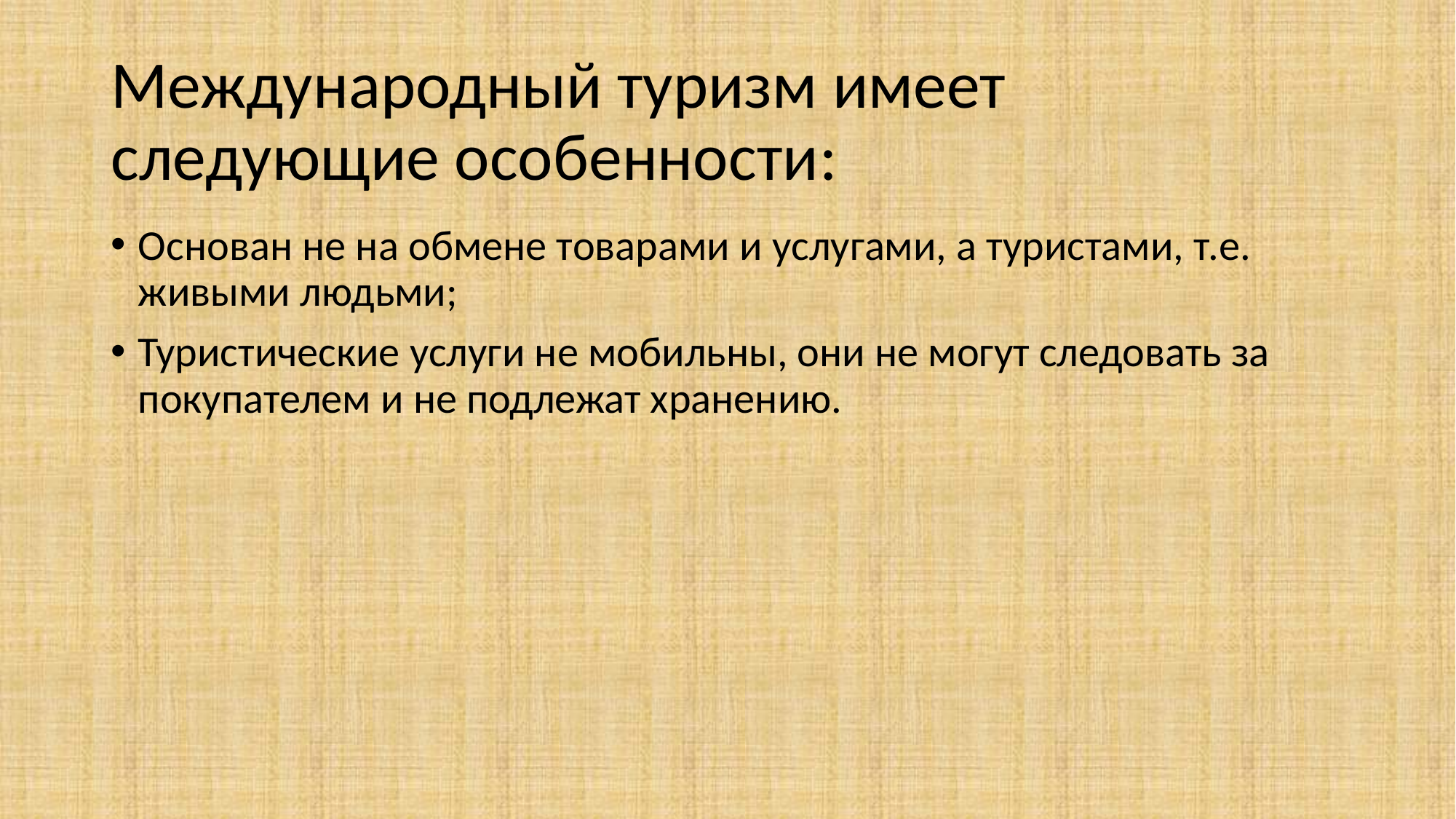

# Международный туризм имеет следующие особенности:
Основан не на обмене товарами и услугами, а туристами, т.е. живыми людьми;
Туристические услуги не мобильны, они не могут следовать за покупателем и не подлежат хранению.